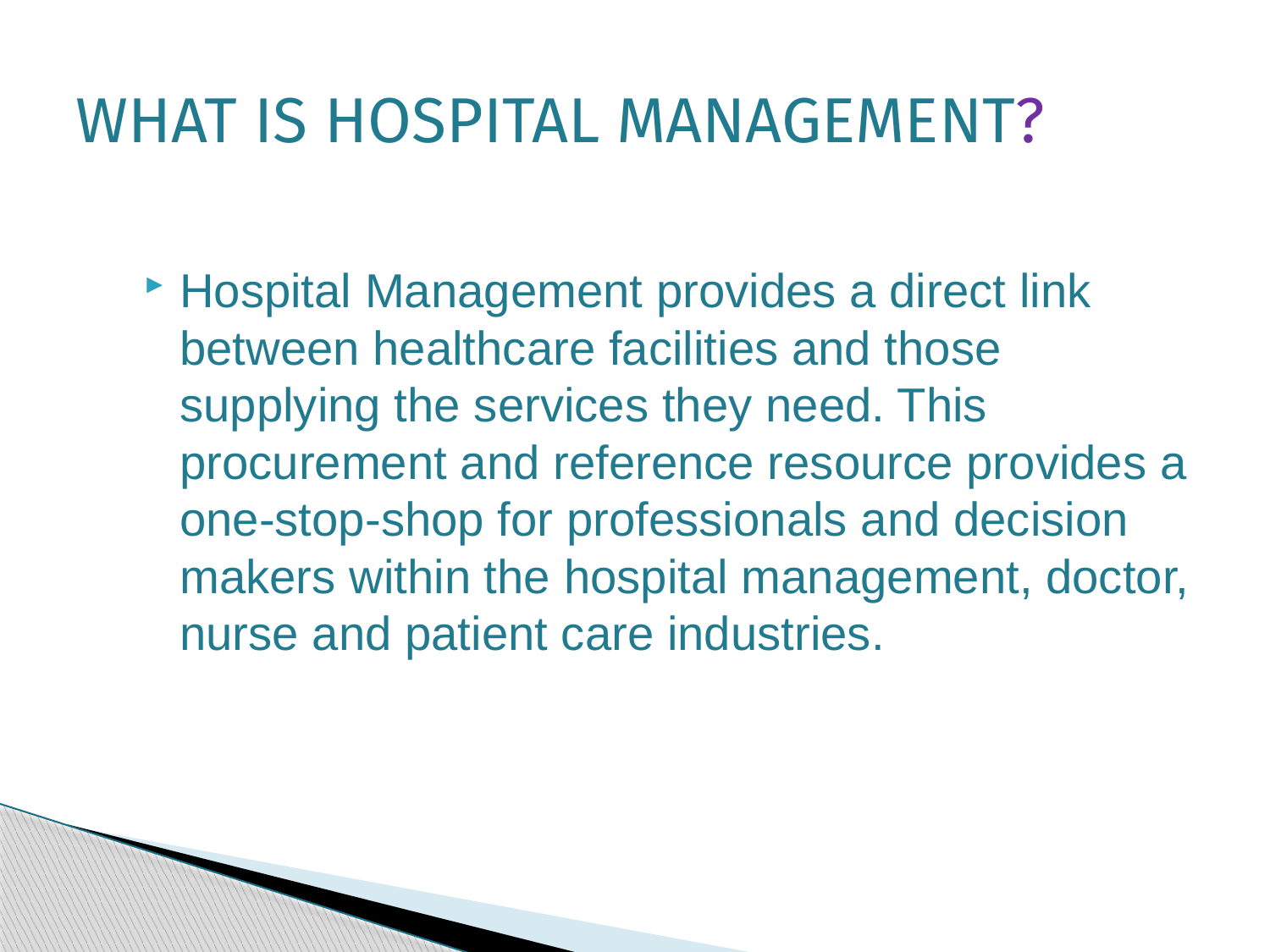

# WHAT IS HOSPITAL MANAGEMENT?
Hospital Management provides a direct link between healthcare facilities and those supplying the services they need. This procurement and reference resource provides a one-stop-shop for professionals and decision makers within the hospital management, doctor, nurse and patient care industries.